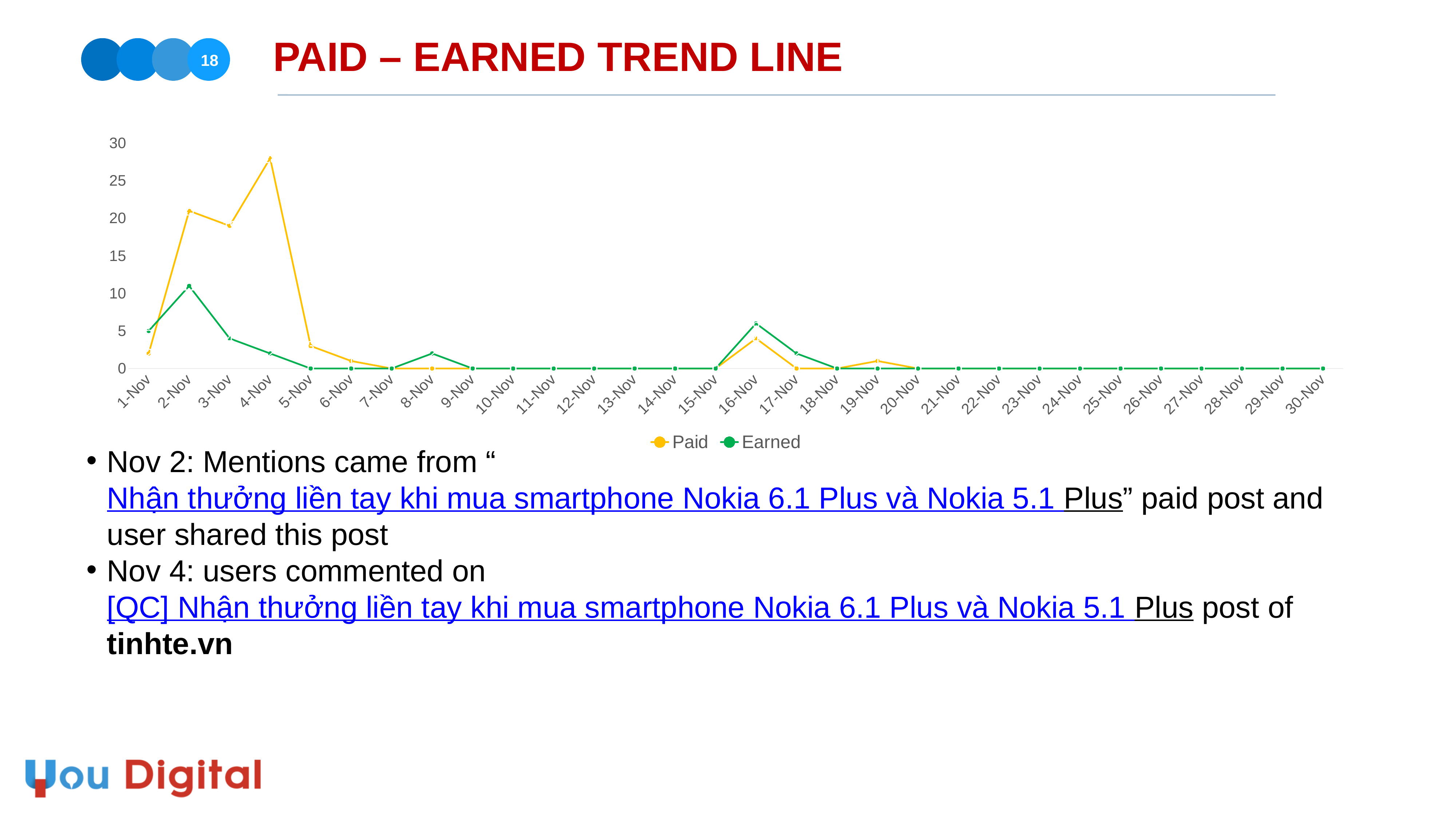

PAID – EARNED TREND LINE
18

### Chart

| Category | Paid | Earned |
|---|---|---|
| 43405 | 2.0 | 5.0 |
| 43406 | 21.0 | 11.0 |
| 43407 | 19.0 | 4.0 |
| 43408 | 28.0 | 2.0 |
| 43409 | 3.0 | 0.0 |
| 43410 | 1.0 | 0.0 |
| 43411 | 0.0 | 0.0 |
| 43412 | 0.0 | 2.0 |
| 43413 | 0.0 | 0.0 |
| 43414 | 0.0 | 0.0 |
| 43415 | 0.0 | 0.0 |
| 43416 | 0.0 | 0.0 |
| 43417 | 0.0 | 0.0 |
| 43418 | 0.0 | 0.0 |
| 43419 | 0.0 | 0.0 |
| 43420 | 4.0 | 6.0 |
| 43421 | 0.0 | 2.0 |
| 43422 | 0.0 | 0.0 |
| 43423 | 1.0 | 0.0 |
| 43424 | 0.0 | 0.0 |
| 43425 | 0.0 | 0.0 |
| 43426 | 0.0 | 0.0 |
| 43427 | 0.0 | 0.0 |
| 43428 | 0.0 | 0.0 |
| 43429 | 0.0 | 0.0 |
| 43430 | 0.0 | 0.0 |
| 43431 | 0.0 | 0.0 |
| 43432 | 0.0 | 0.0 |
| 43433 | 0.0 | 0.0 |
| 43434 | 0.0 | 0.0 |
Nov 2: Mentions came from “Nhận thưởng liền tay khi mua smartphone Nokia 6.1 Plus và Nokia 5.1 Plus” paid post and user shared this post
Nov 4: users commented on [QC] Nhận thưởng liền tay khi mua smartphone Nokia 6.1 Plus và Nokia 5.1 Plus post of tinhte.vn